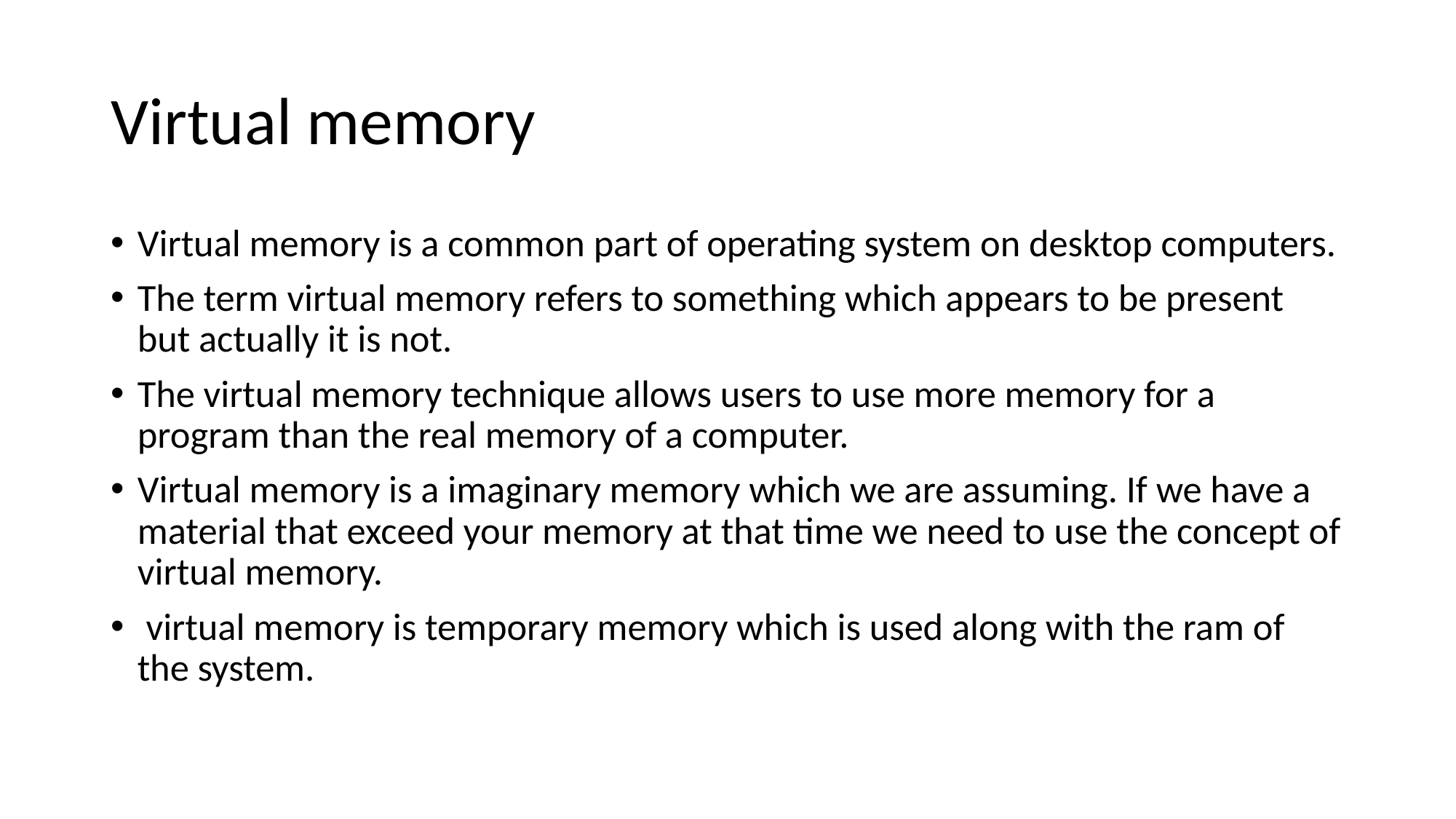

# Virtual memory
Virtual memory is a common part of operating system on desktop computers.
The term virtual memory refers to something which appears to be present but actually it is not.
The virtual memory technique allows users to use more memory for a program than the real memory of a computer.
Virtual memory is a imaginary memory which we are assuming. If we have a material that exceed your memory at that time we need to use the concept of virtual memory.
 virtual memory is temporary memory which is used along with the ram of the system.